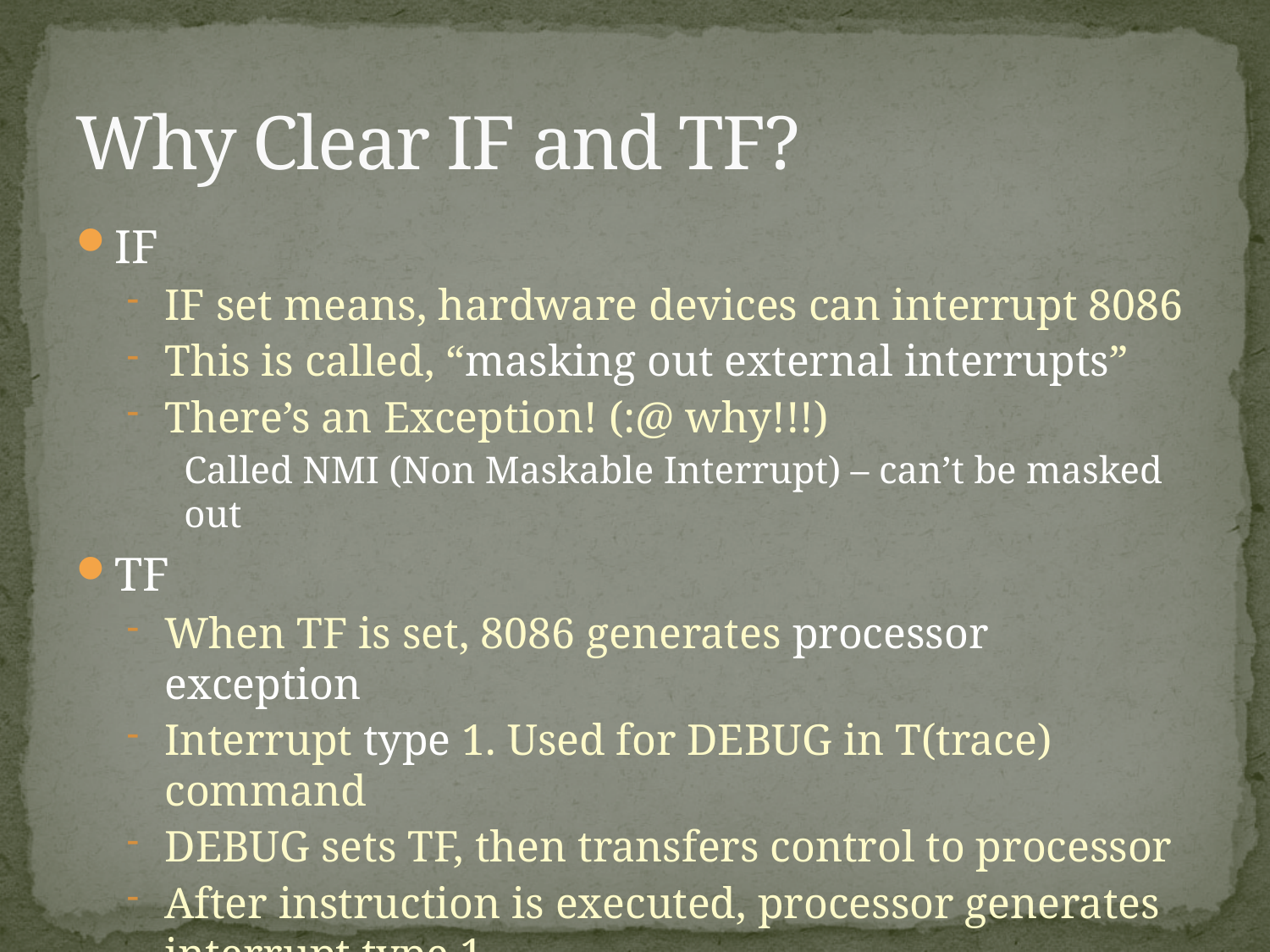

# Why Clear IF and TF?
IF
IF set means, hardware devices can interrupt 8086
This is called, “masking out external interrupts”
There’s an Exception! (:@ why!!!)
Called NMI (Non Maskable Interrupt) – can’t be masked out
TF
When TF is set, 8086 generates processor exception
Interrupt type 1. Used for DEBUG in T(trace) command
DEBUG sets TF, then transfers control to processor
After instruction is executed, processor generates interrupt type 1.